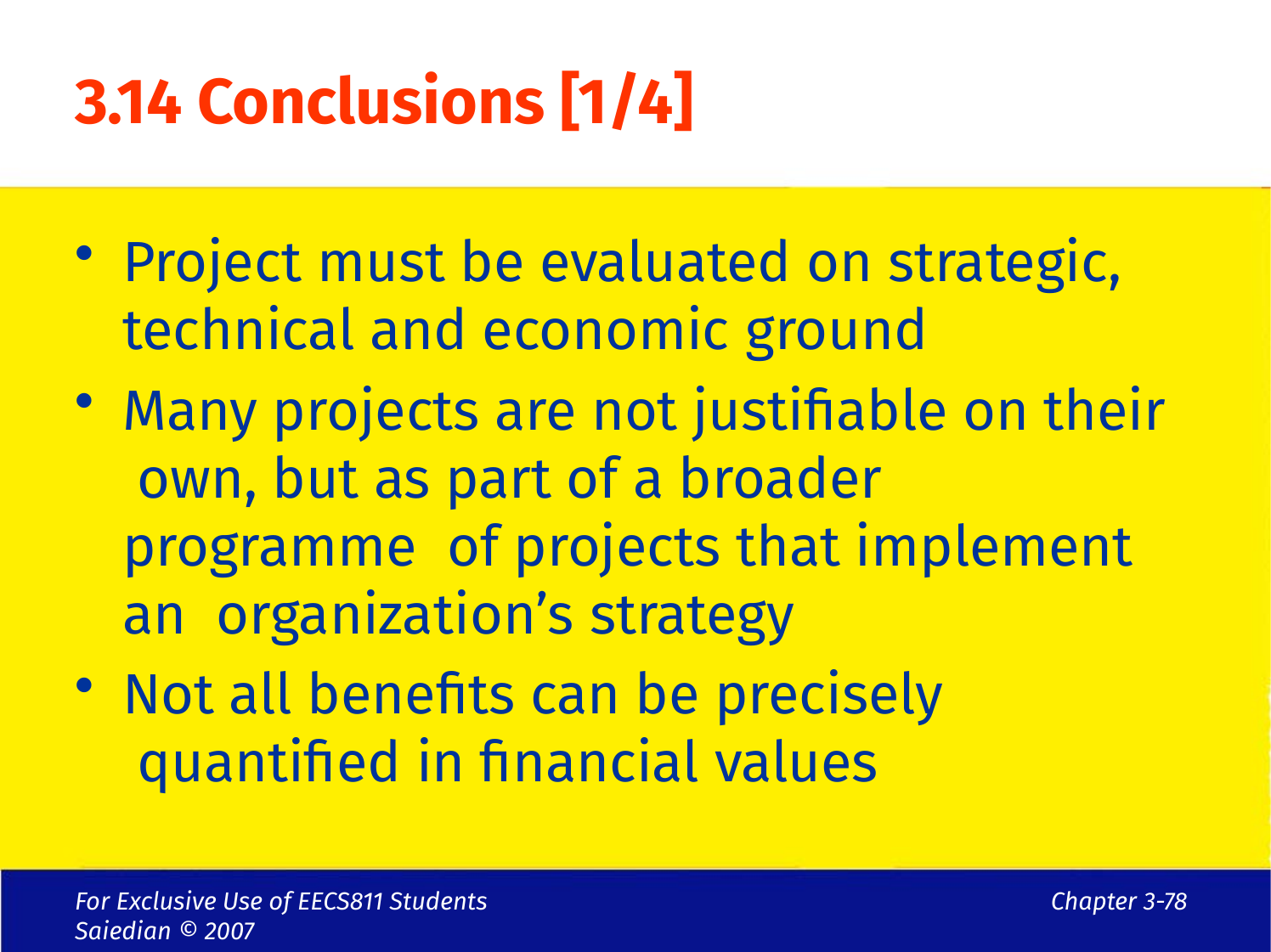

# 3.14 Conclusions [1/4]
Project must be evaluated on strategic,  technical and economic ground
Many projects are not justifiable on their  own, but as part of a broader programme  of projects that implement an  organization’s strategy
Not all benefits can be precisely  quantified in financial values
For Exclusive Use of EECS811 Students  Saiedian © 2007
Chapter 3-78